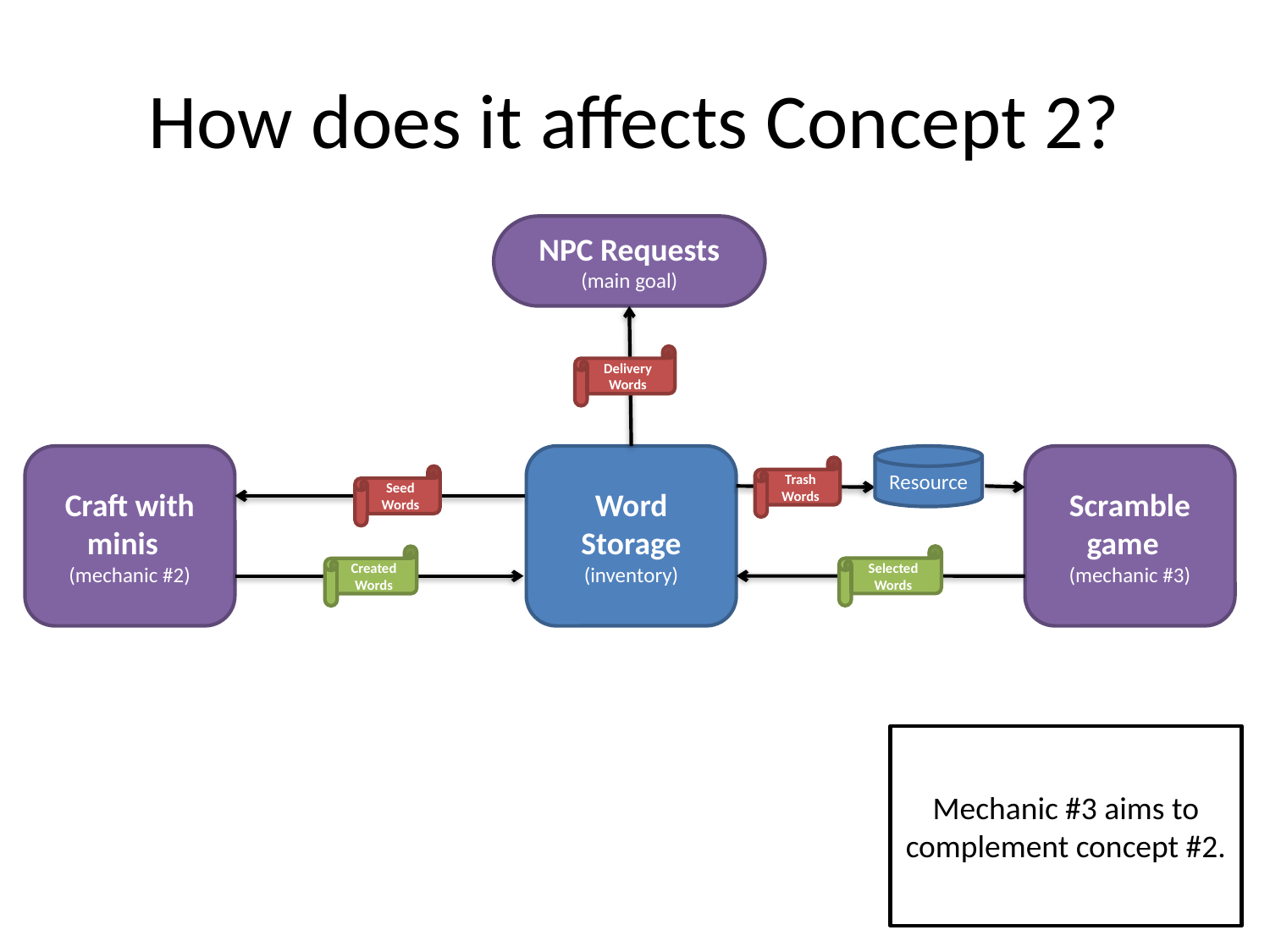

# How does it affects Concept 2?
NPC Requests
(main goal)
Delivery Words
Craft with minis   (mechanic #2)
Word Storage (inventory)
Resource
Scramble game   (mechanic #3)
TrashWords
Seed Words
Selected Words
Created Words
Mechanic #3 aims to complement concept #2.